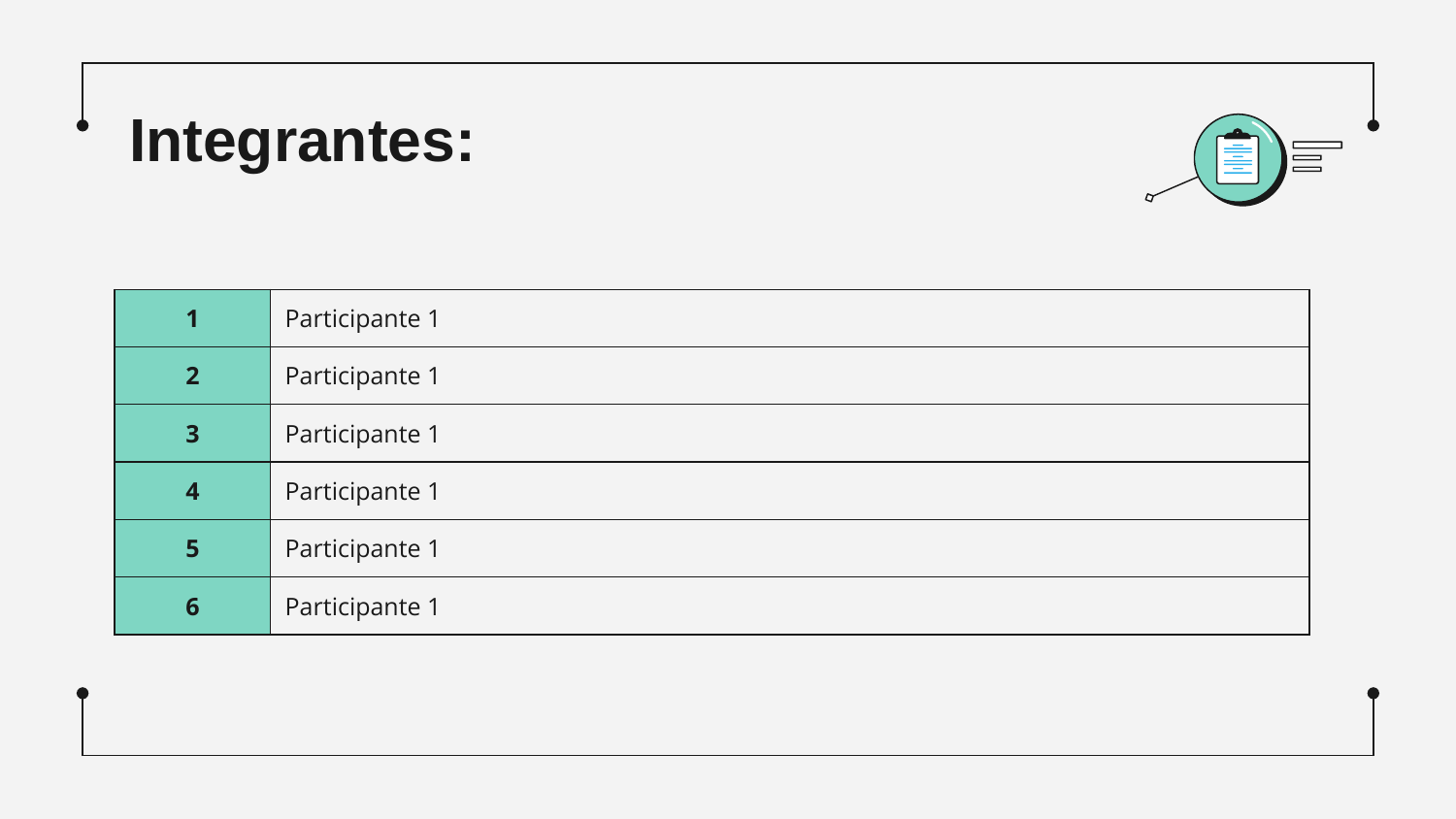

# Integrantes:

You can delete this slide when you’re done editing the presentation
| 1 | Participante 1 |
| --- | --- |
| 2 | Participante 1 |
| 3 | Participante 1 |
| 4 | Participante 1 |
| 5 | Participante 1 |
| 6 | Participante 1 |
For more info:
SLIDESGO | BLOG | FAQs
You can visit our sister projects:
FREEPIK | FLATICON | STORYSET | WEPIK | VIDEVO